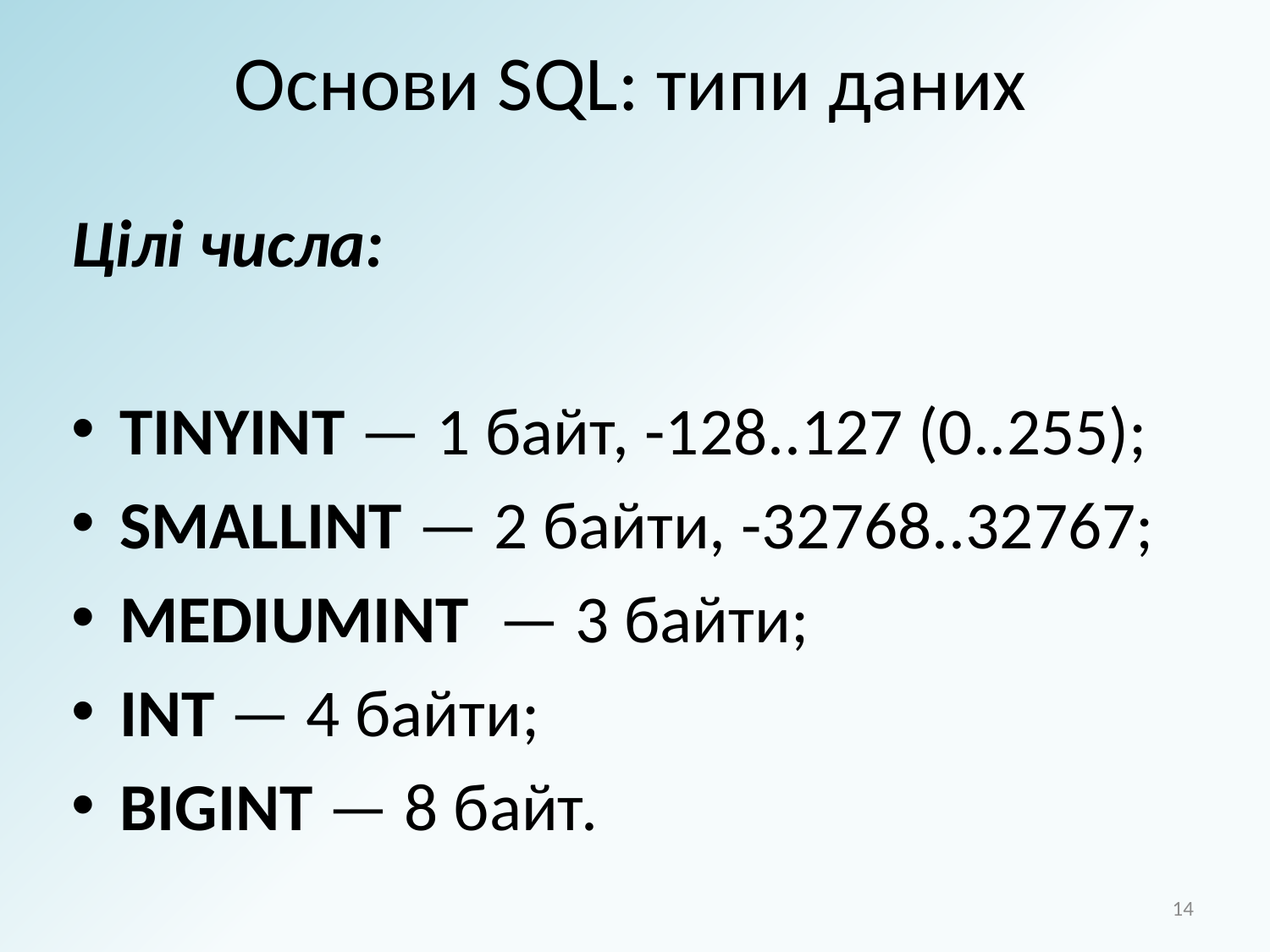

# Основи SQL: типи даних
Цілі числа:

TINYINT — 1 байт, -128..127 (0..255);
SMALLINT — 2 байти, -32768..32767;
MEDIUMINT  — 3 байти;
INT — 4 байти;
BIGINT — 8 байт.
14